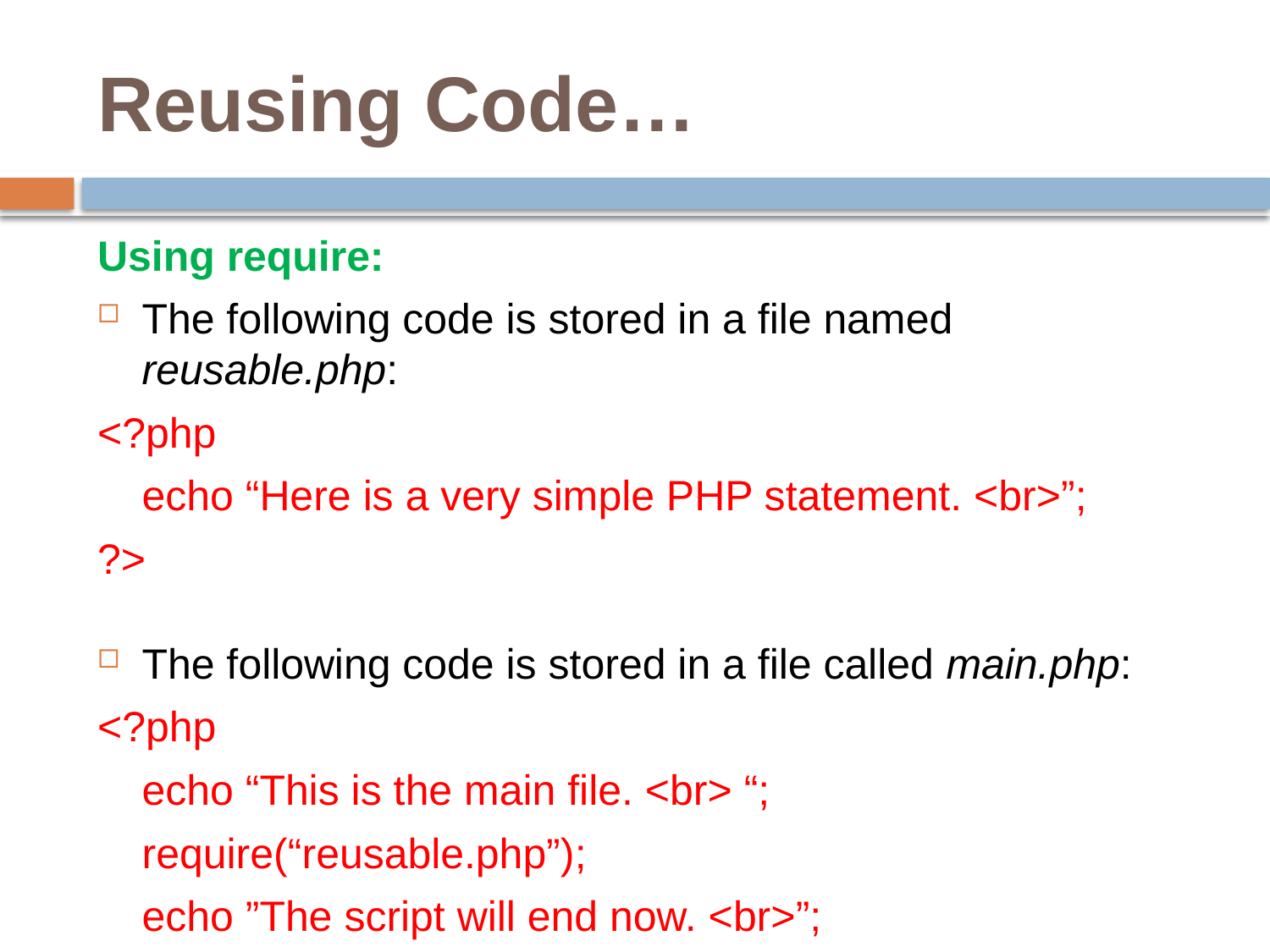

# Reusing Code…
Using require:
The following code is stored in a file named reusable.php:
<?php
	echo “Here is a very simple PHP statement. <br>”;
?>

The following code is stored in a file called main.php:
<?php
	echo “This is the main file. <br> “;
	require(“reusable.php”);
	echo ”The script will end now. <br>”;
?>